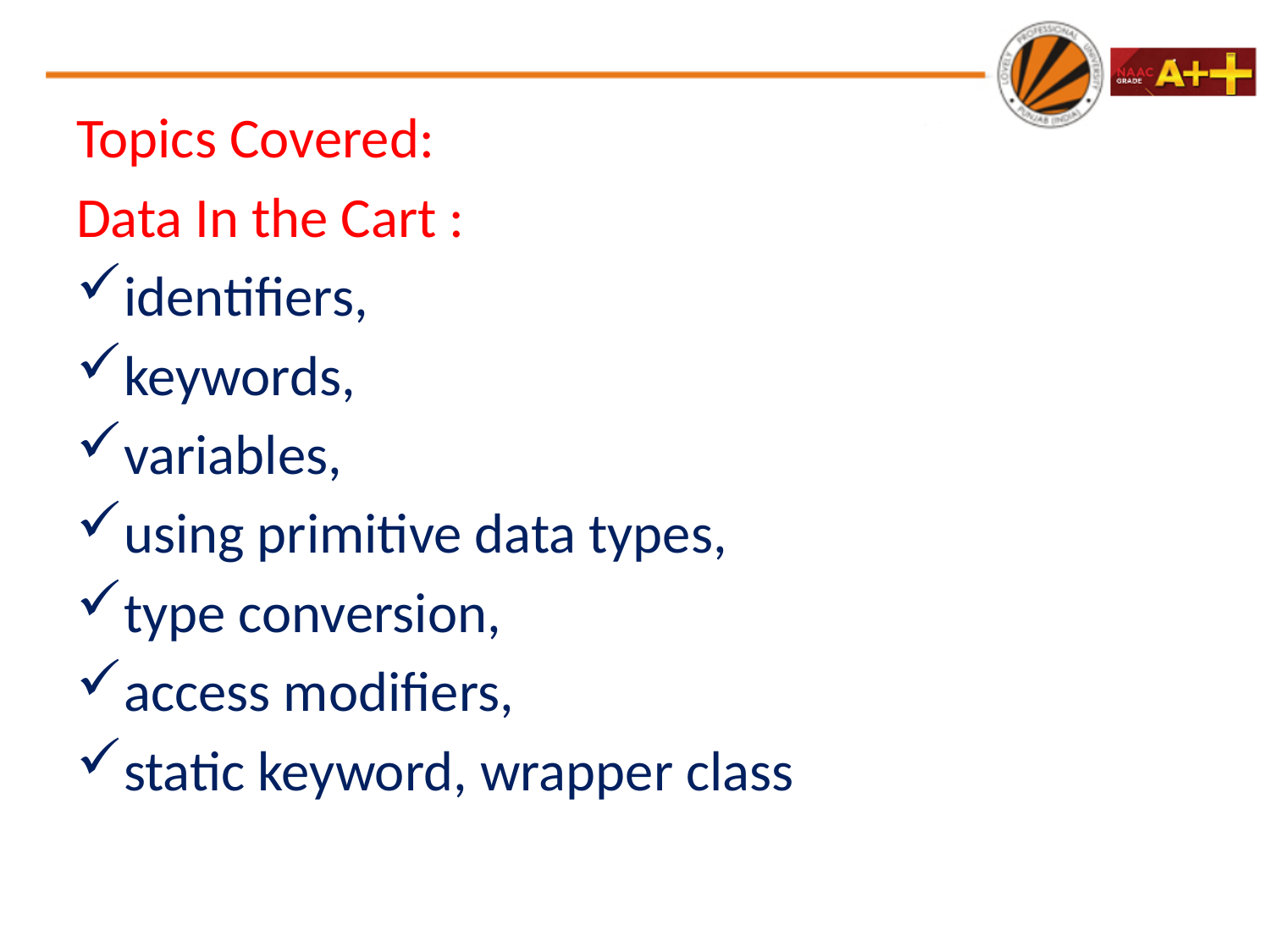

Topics Covered:
Data In the Cart :
identifiers,
keywords,
variables,
using primitive data types,
type conversion,
access modifiers,
static keyword, wrapper class